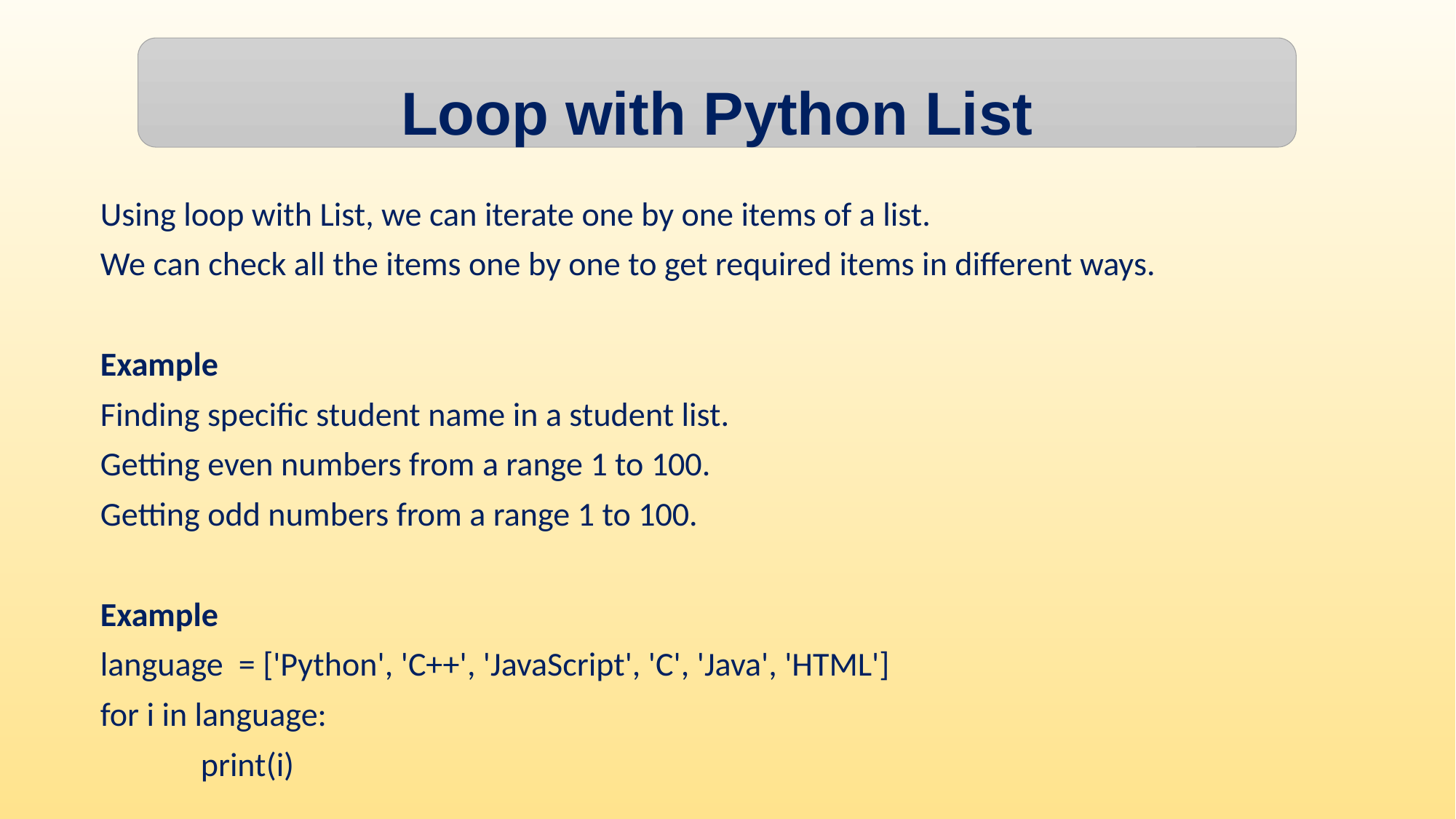

Loop with Python List
Using loop with List, we can iterate one by one items of a list.
We can check all the items one by one to get required items in different ways.

Example
Finding specific student name in a student list.
Getting even numbers from a range 1 to 100.
Getting odd numbers from a range 1 to 100.

Example
language  = ['Python', 'C++', 'JavaScript', 'C', 'Java', 'HTML']
for i in language:
	print(i)